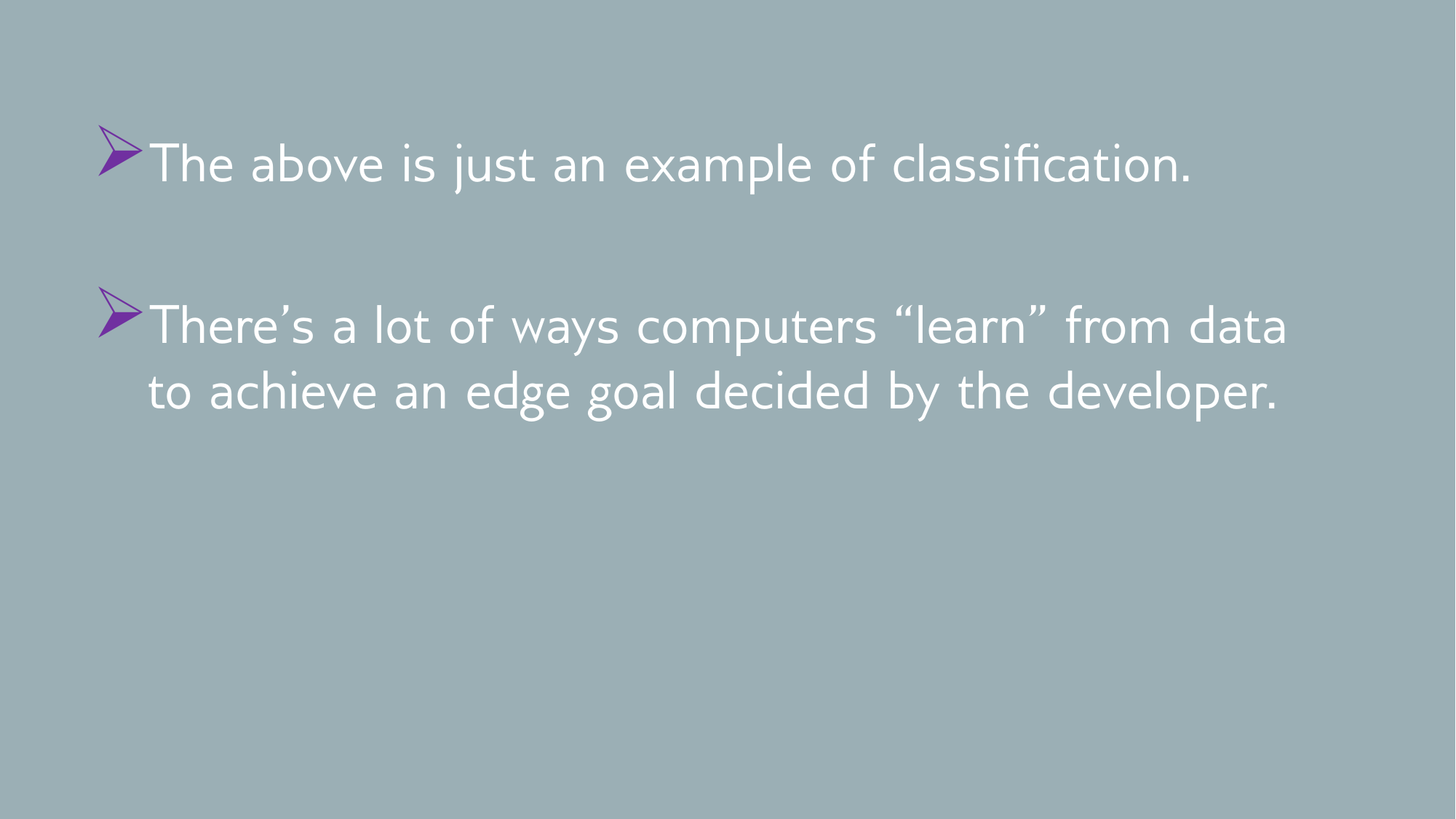

The above is just an example of classification.

There’s a lot of ways computers “learn” from data to achieve an edge goal decided by the developer.